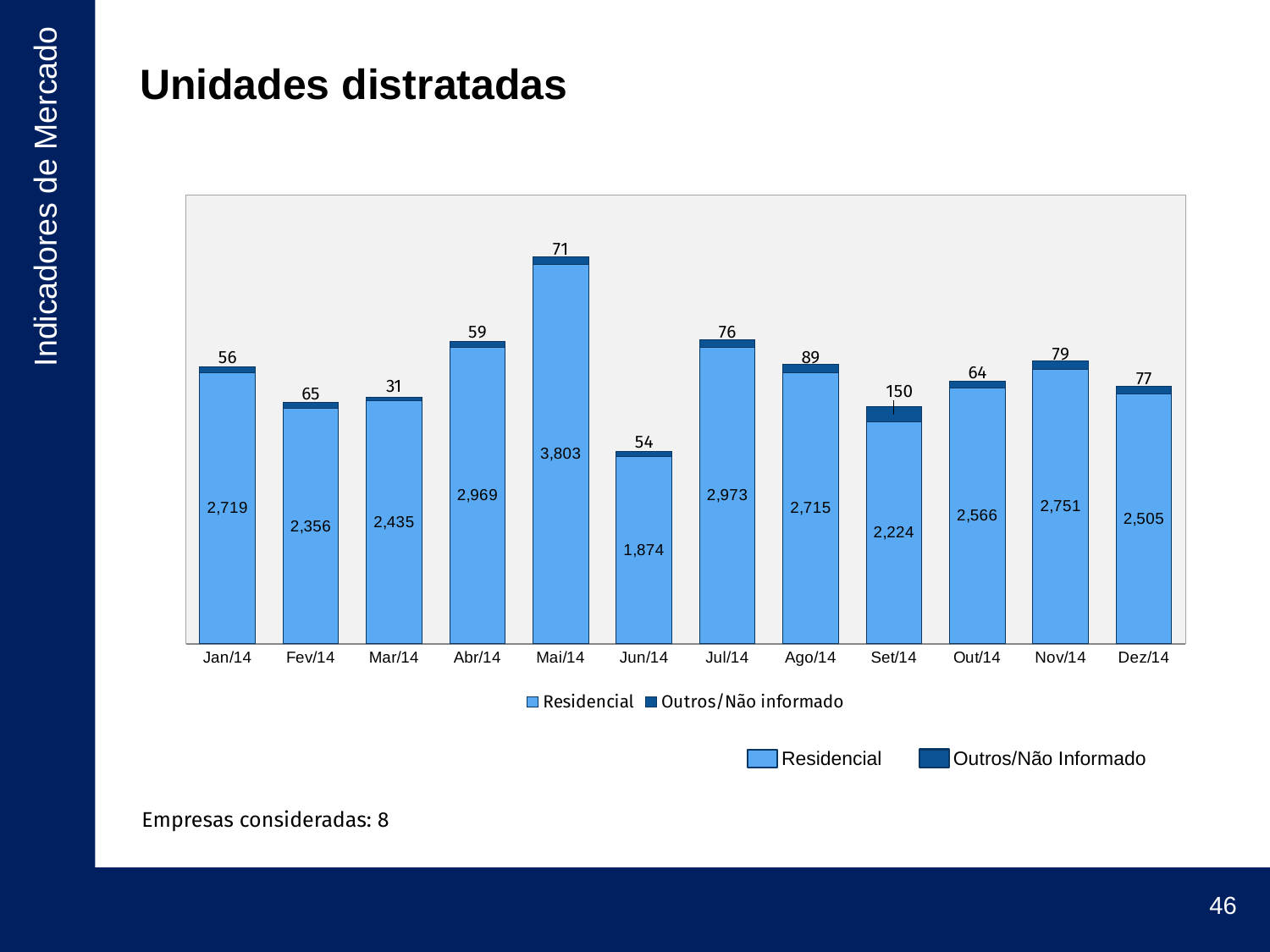

# Unidades distratadas

### Chart

| Category | Residencial | Outros/Não informado |
|---|---|---|
| Jan/14 | 2719.0 | 56.0 |
| Fev/14 | 2356.0 | 65.0 |
| Mar/14 | 2435.0 | 31.0 |
| Abr/14 | 2969.0 | 59.0 |
| Mai/14 | 3803.0 | 71.0 |
| Jun/14 | 1874.0 | 54.0 |
| Jul/14 | 2973.0 | 76.0 |
| Ago/14 | 2715.0 | 89.0 |
| Set/14 | 2224.0 | 150.0 |
| Out/14 | 2566.0 | 64.0 |
| Nov/14 | 2751.0 | 79.0 |
| Dez/14 | 2505.0 | 77.0 |
Residencial
Outros/Não Informado

Empresas consideradas: 8
46